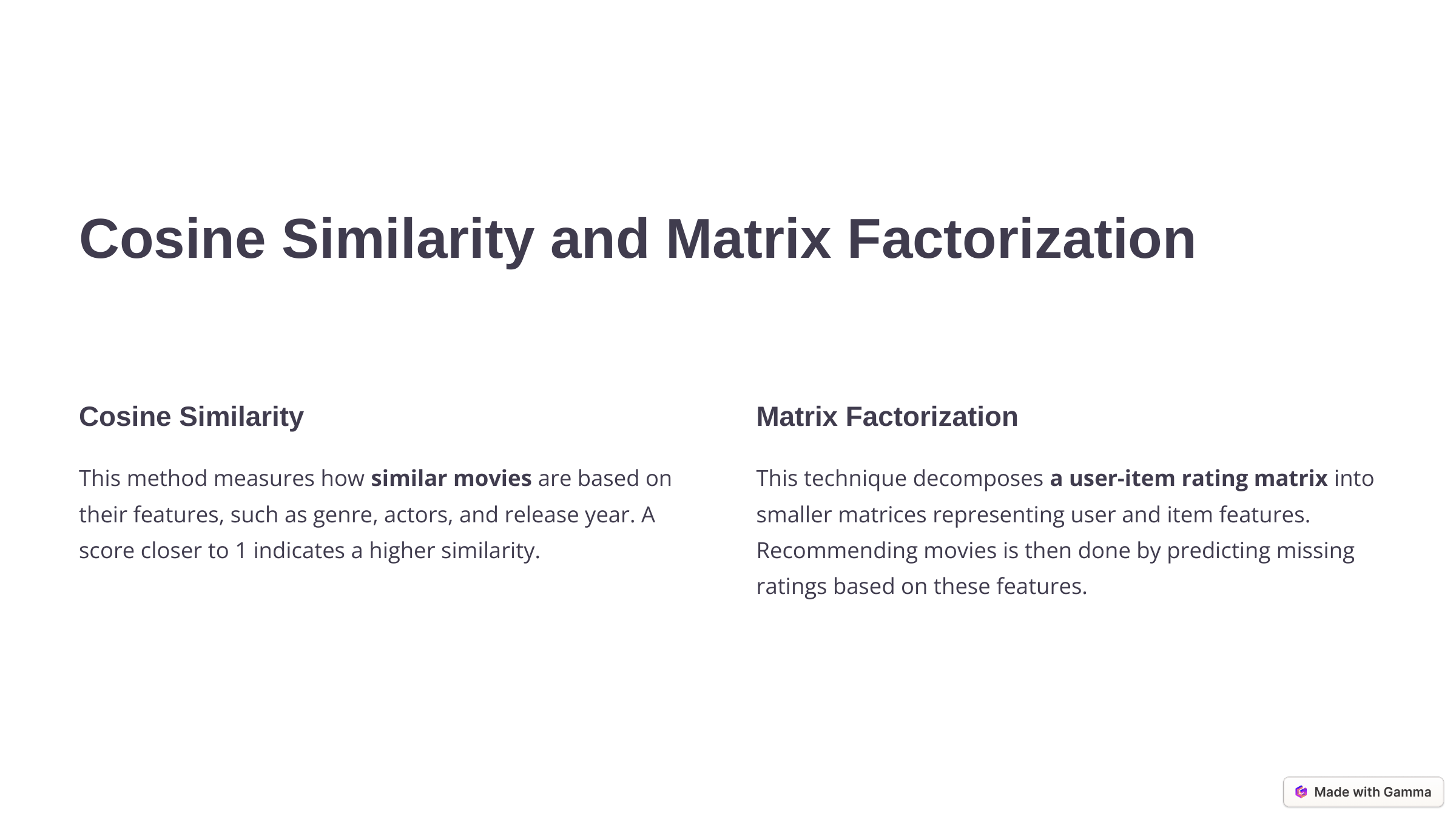

Cosine Similarity and Matrix Factorization
Cosine Similarity
Matrix Factorization
This method measures how similar movies are based on their features, such as genre, actors, and release year. A score closer to 1 indicates a higher similarity.
This technique decomposes a user-item rating matrix into smaller matrices representing user and item features. Recommending movies is then done by predicting missing ratings based on these features.